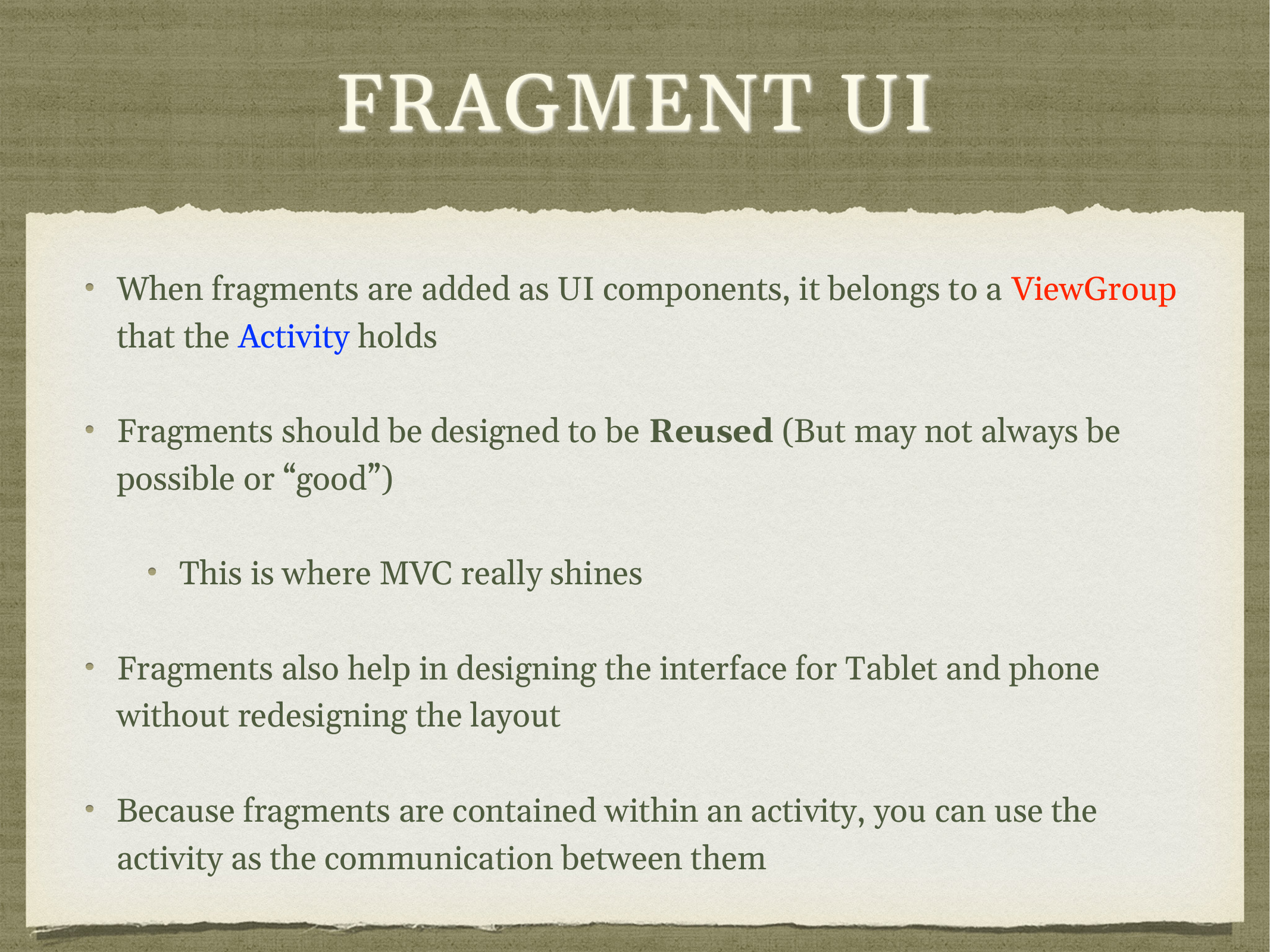

# Fragment ui
When fragments are added as UI components, it belongs to a ViewGroup that the Activity holds
Fragments should be designed to be Reused (But may not always be possible or “good”)
This is where MVC really shines
Fragments also help in designing the interface for Tablet and phone without redesigning the layout
Because fragments are contained within an activity, you can use the activity as the communication between them